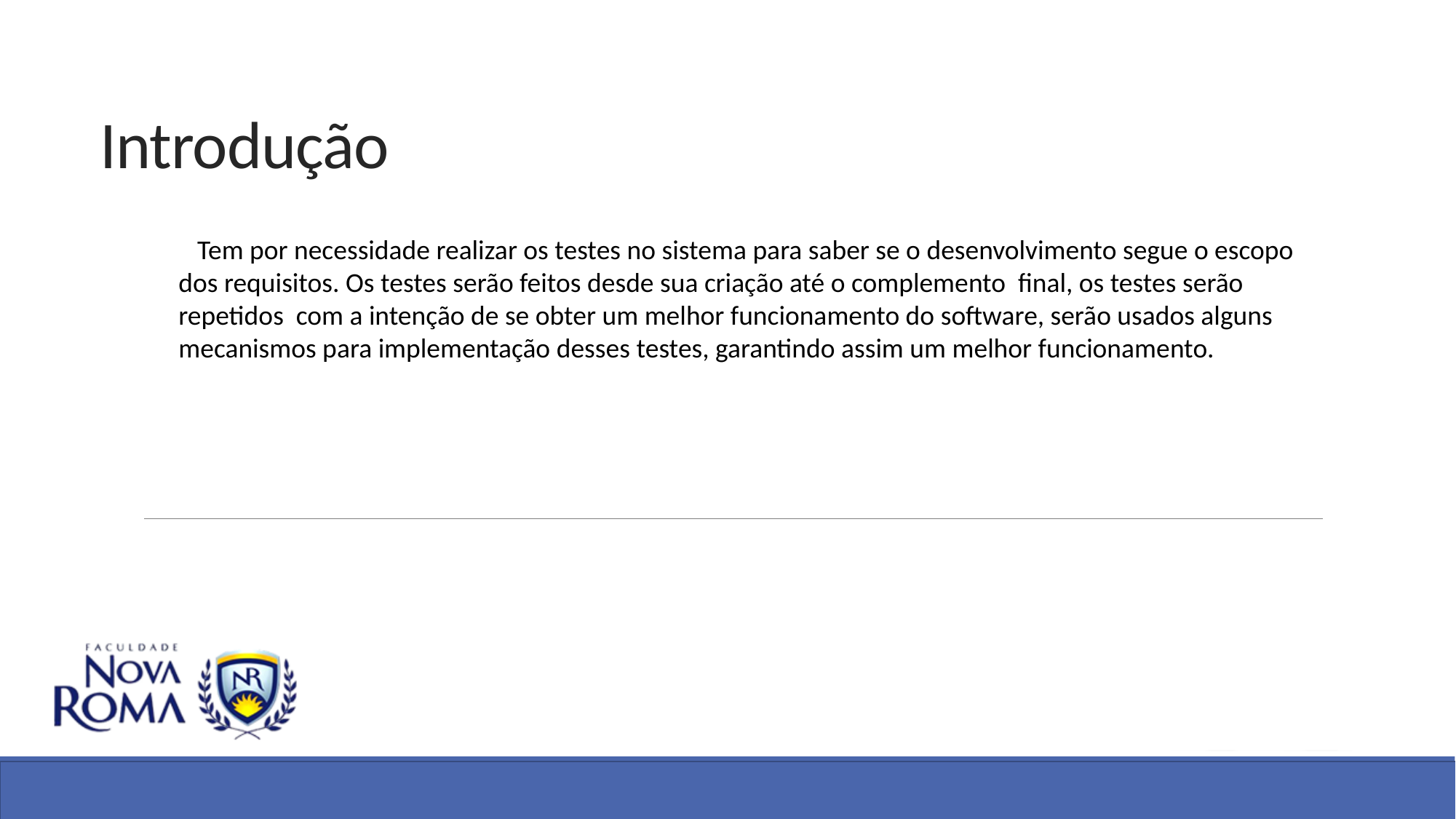

# Introdução
   Tem por necessidade realizar os testes no sistema para saber se o desenvolvimento segue o escopo dos requisitos. Os testes serão feitos desde sua criação até o complemento  final, os testes serão repetidos  com a intenção de se obter um melhor funcionamento do software, serão usados alguns mecanismos para implementação desses testes, garantindo assim um melhor funcionamento.

20/11/2014
Modelagem e Simulação